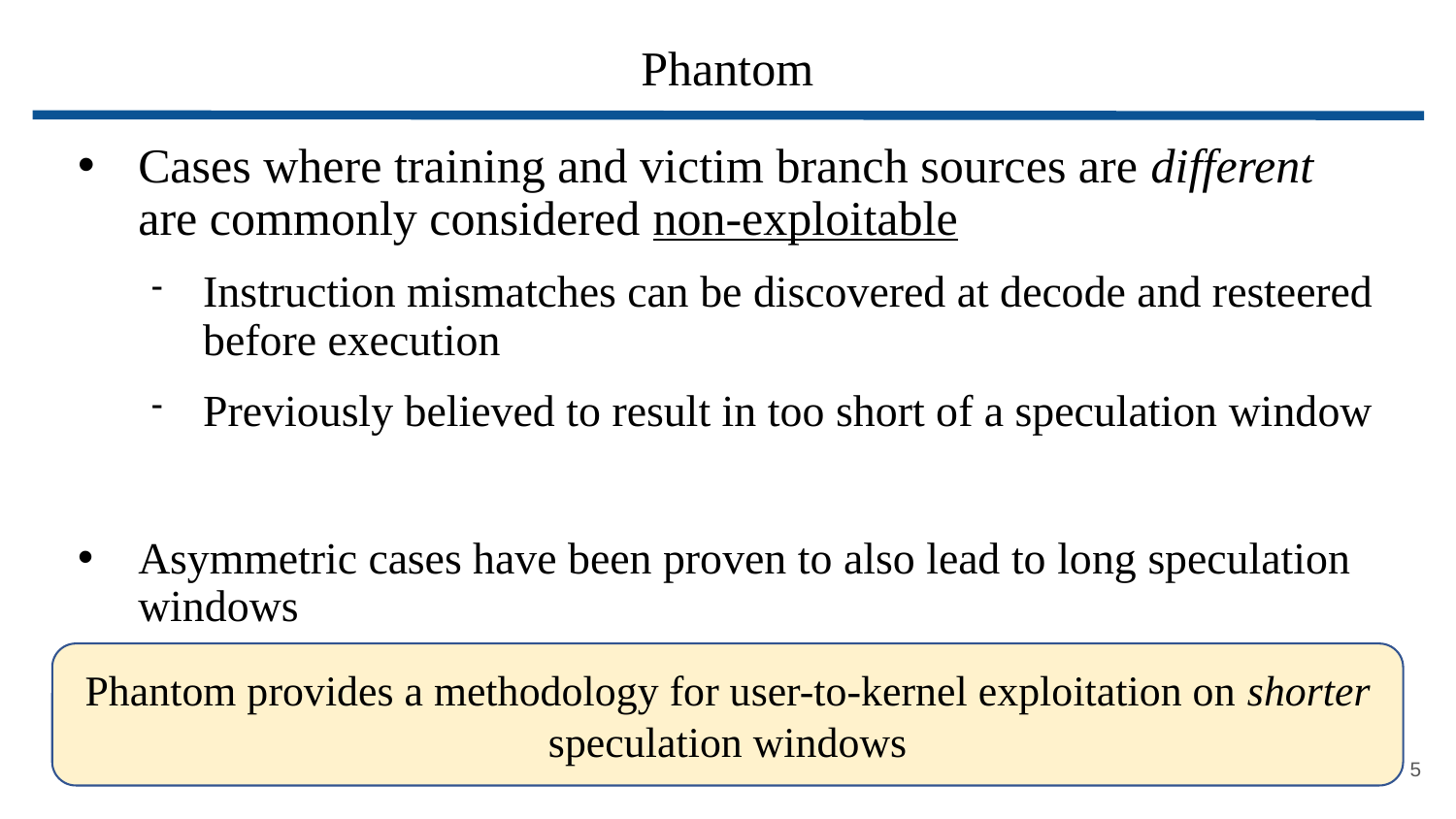

# Phantom

Cases where training and victim branch sources are different are commonly considered non-exploitable
Instruction mismatches can be discovered at decode and resteered before execution
Previously believed to result in too short of a speculation window

Asymmetric cases have been proven to also lead to long speculation windows
Phantom provides a methodology for user-to-kernel exploitation on shorter speculation windows
5